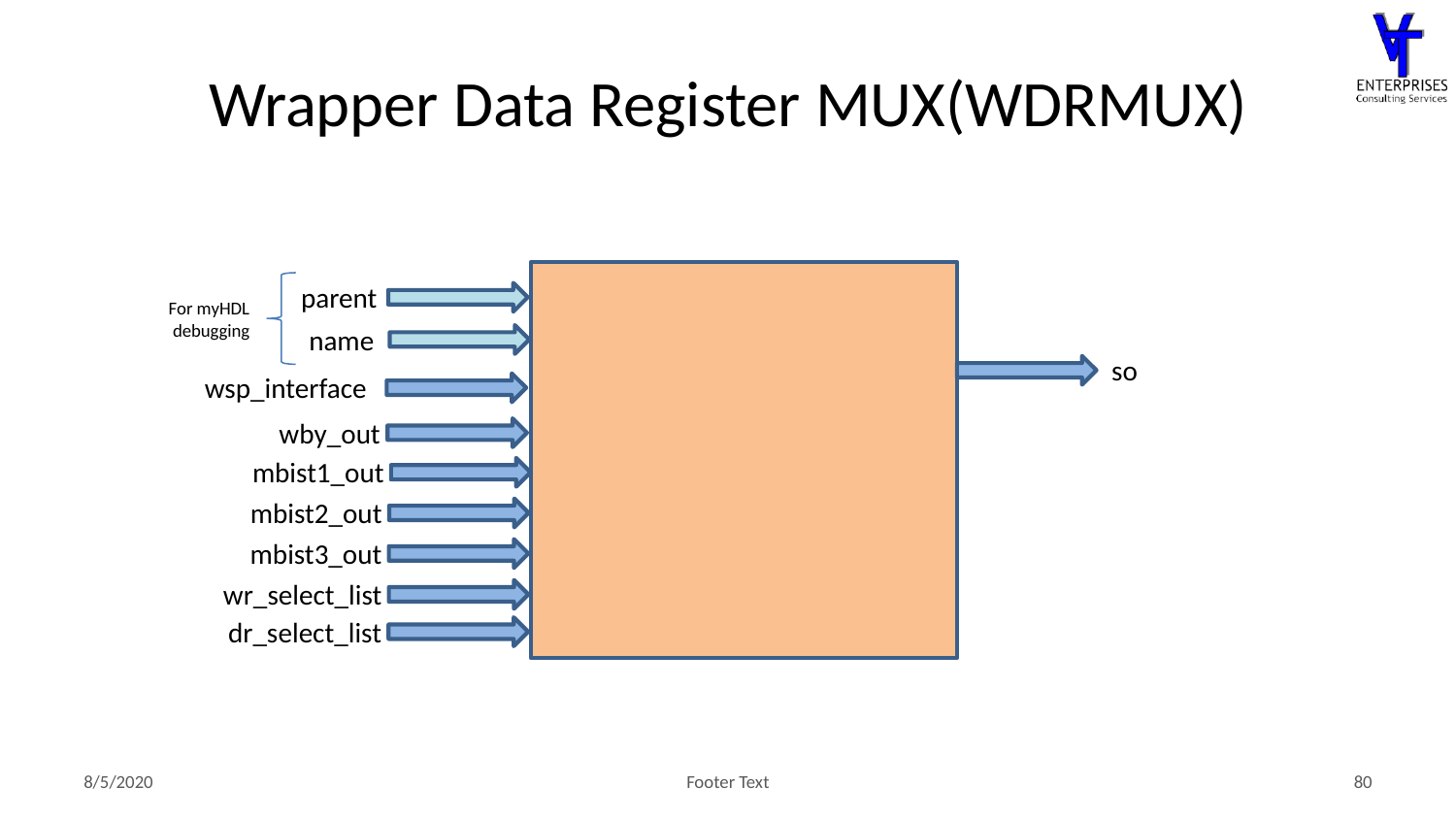

# Wrapper Data Register MUX(WDRMUX)

parent

For myHDL debugging
name

so

wsp_interface

mbist1_out

wby_out

mbist2_out

mbist3_out

wr_select_list

dr_select_list

8/5/2020
Footer Text
80